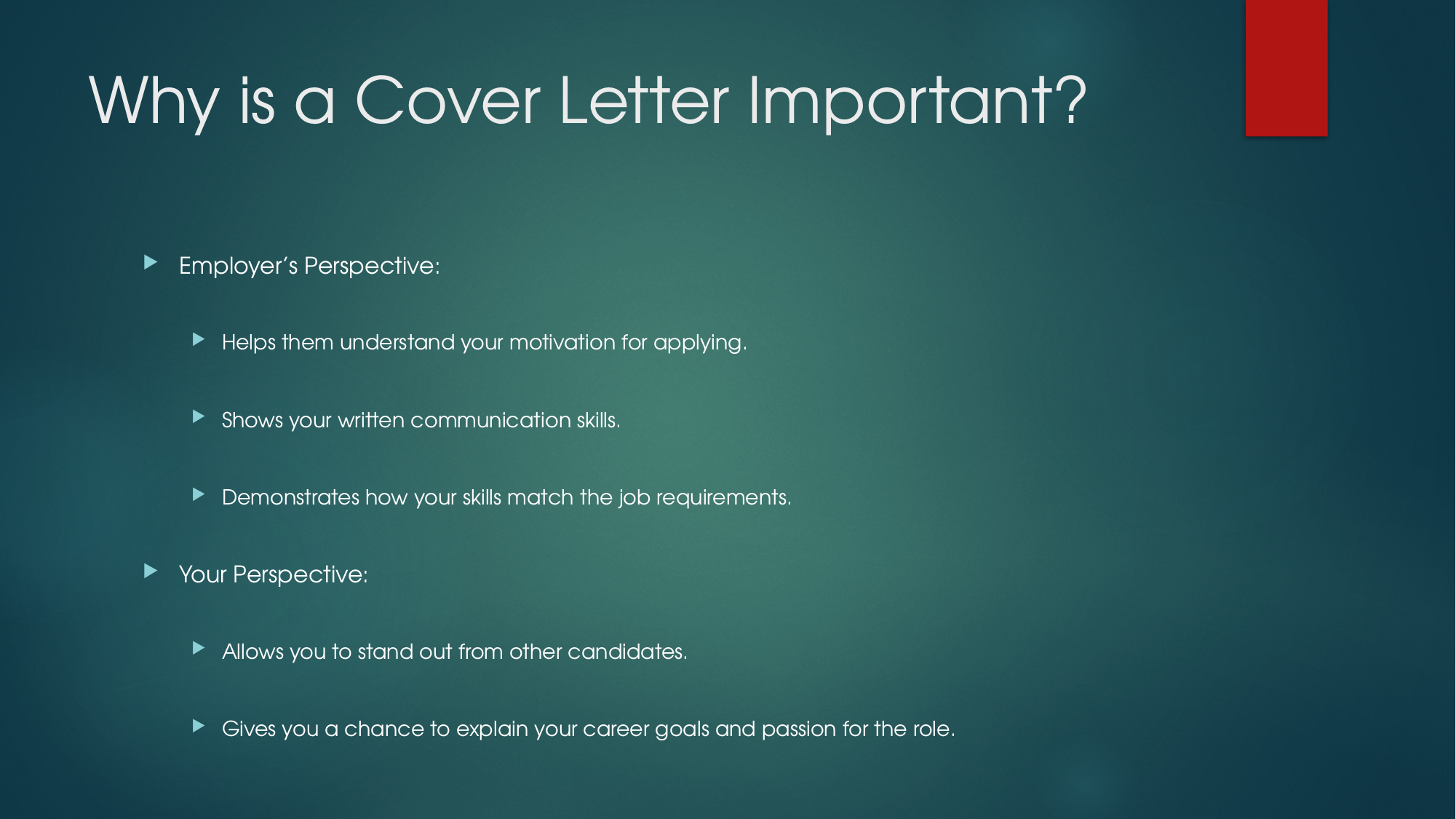

# Why is a Cover Letter Important?
Employer’s Perspective:

Helps them understand your motivation for applying.

Shows your written communication skills.

Demonstrates how your skills match the job requirements.

Your Perspective:

Allows you to stand out from other candidates.

Gives you a chance to explain your career goals and passion for the role.